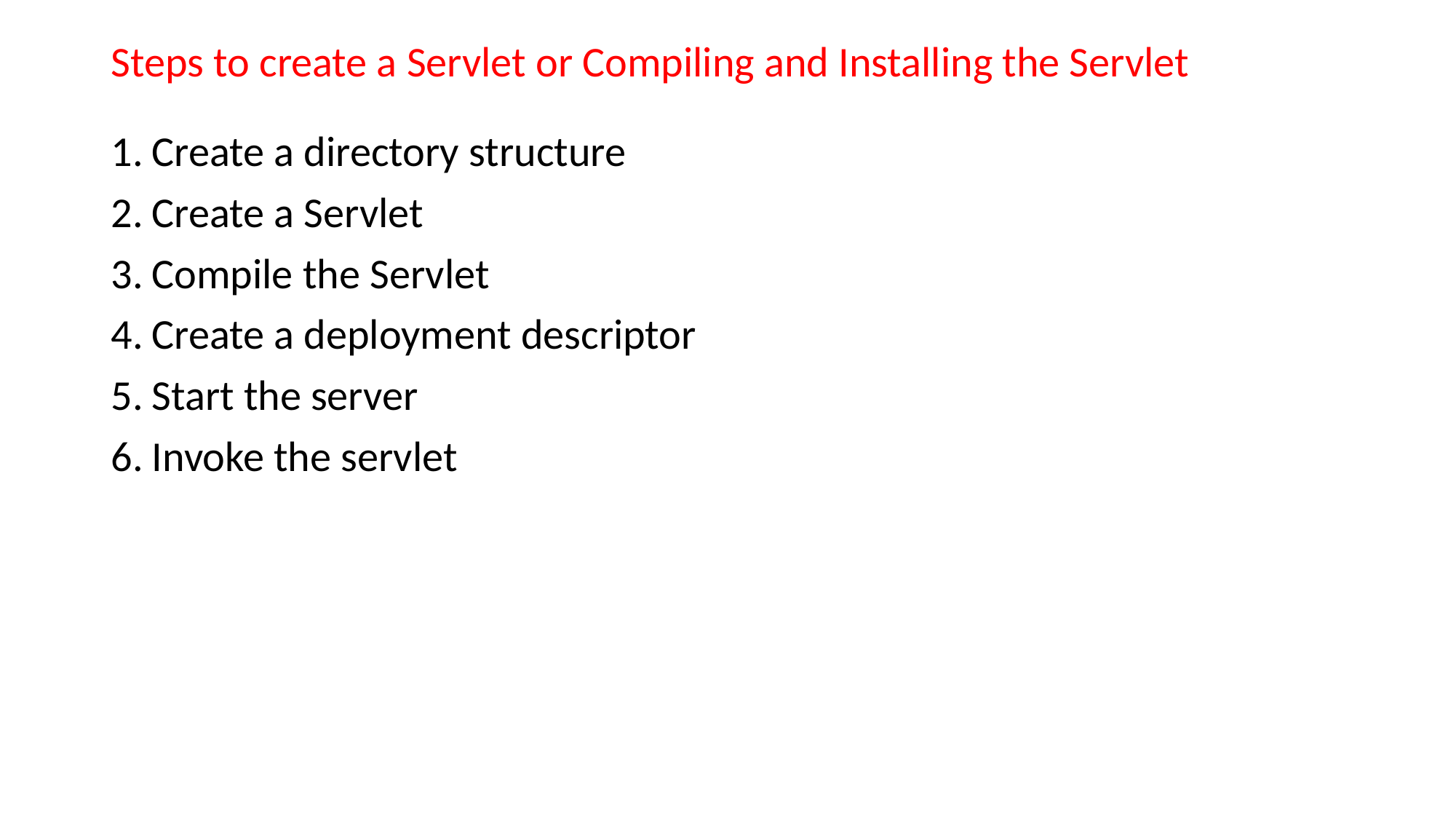

# Steps to create a Servlet or Compiling and Installing the Servlet
Create a directory structure
Create a Servlet
Compile the Servlet
Create a deployment descriptor
Start the server
Invoke the servlet